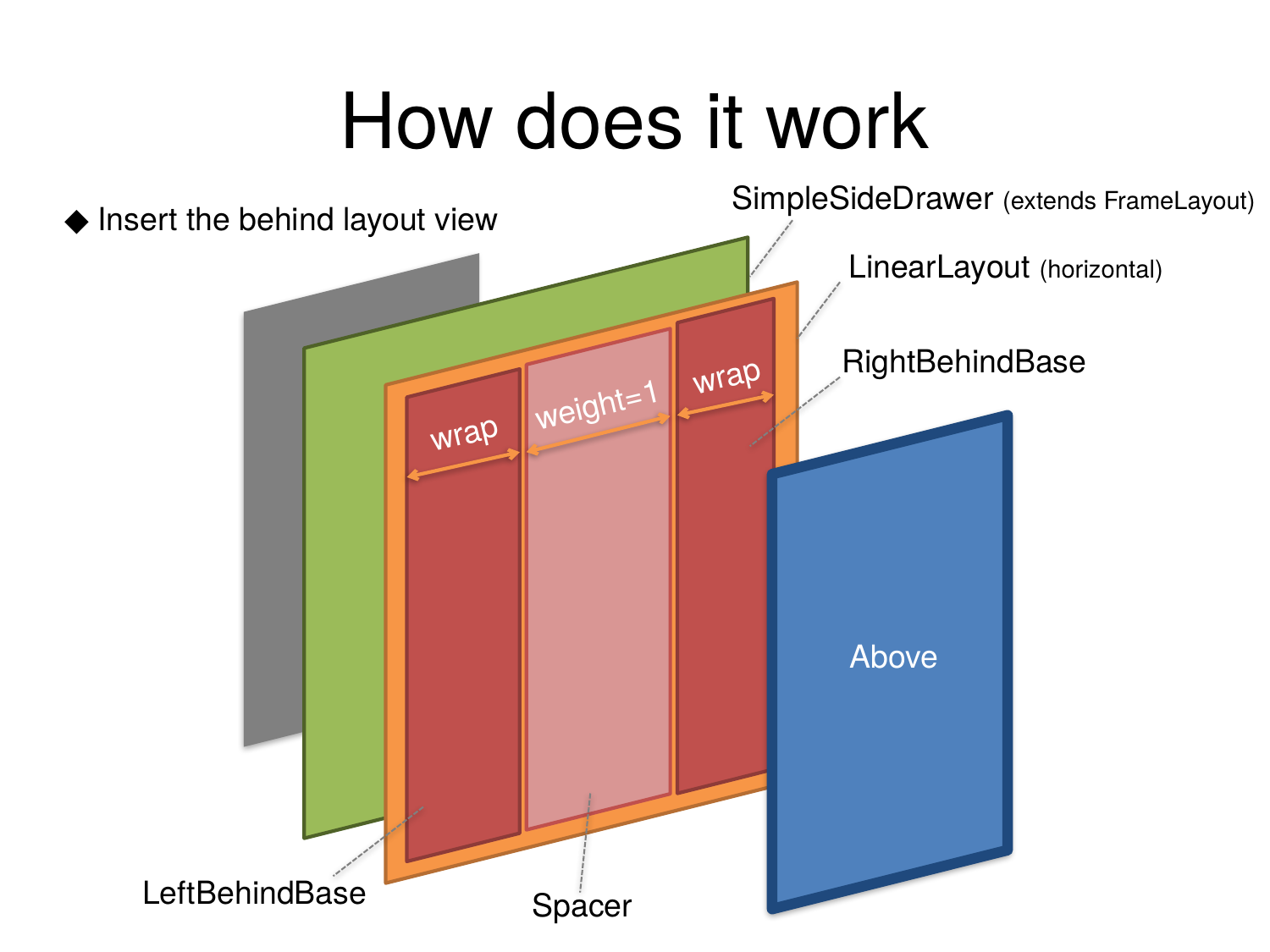

# How does it work
SimpleSideDrawer (extends FrameLayout)
◆ Insert the behind layout view
LinearLayout (horizontal)

RightBehindBase
wrap

weight=1

wrap

Above

LeftBehindBase
Spacer